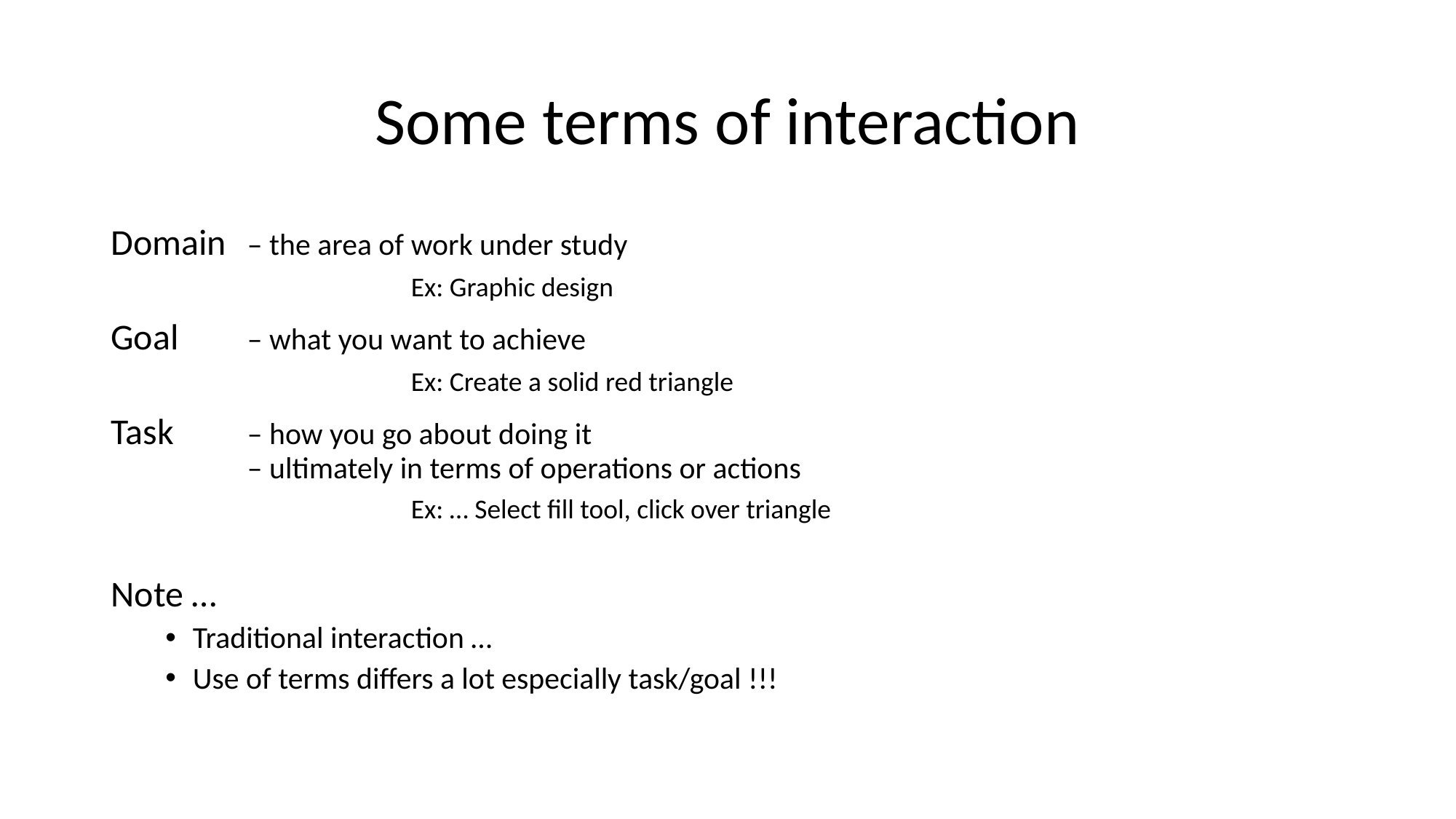

# Some terms of interaction
Domain	– the area of work under study
			Ex: Graphic design
Goal	– what you want to achieve
			Ex: Create a solid red triangle
Task	– how you go about doing it
	– ultimately in terms of operations or actions
			Ex: … Select fill tool, click over triangle

Note …
Traditional interaction …
Use of terms differs a lot especially task/goal !!!